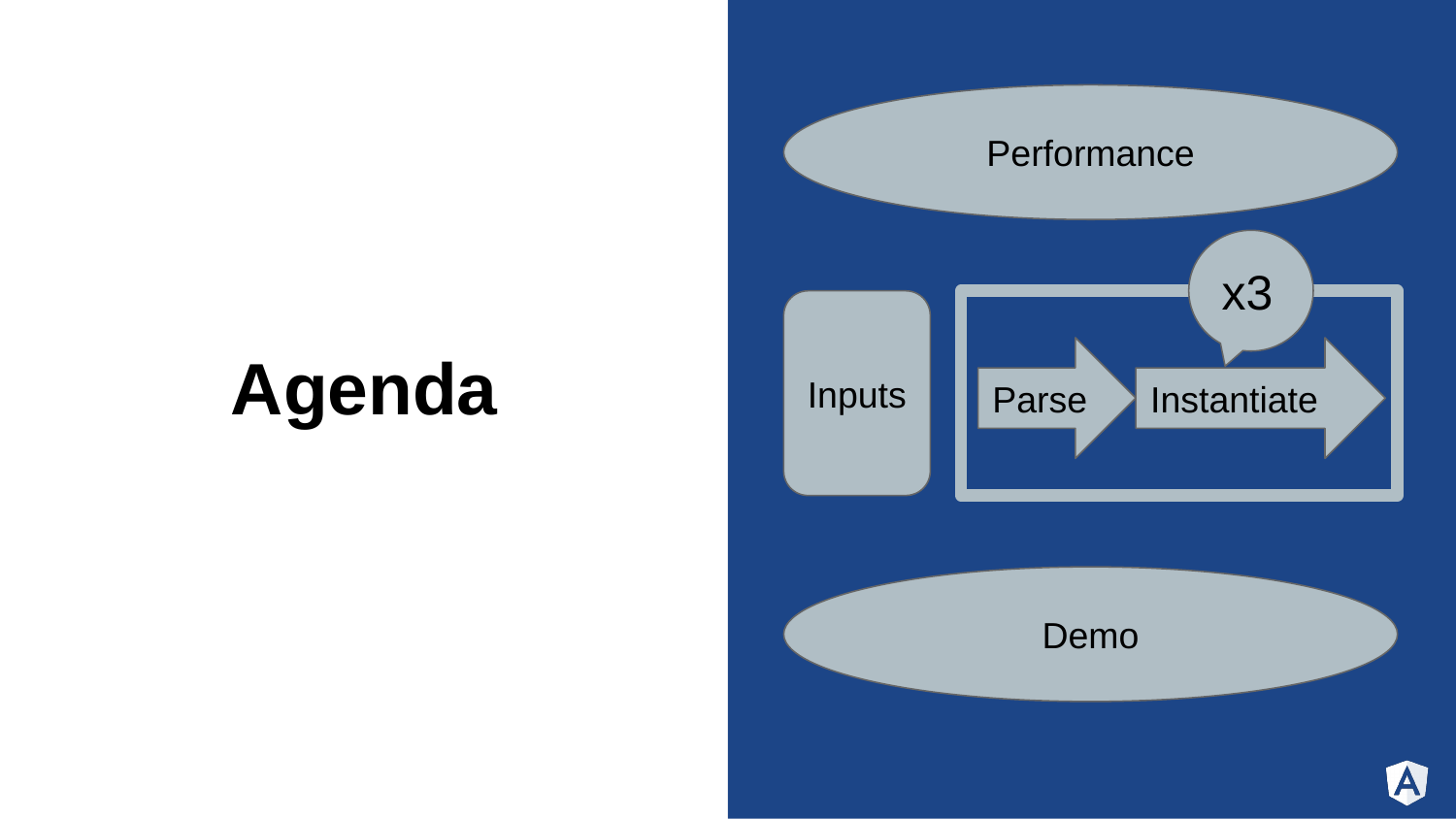

Performance
# Agenda
x3
Inputs

Parse
Instantiate

Demo